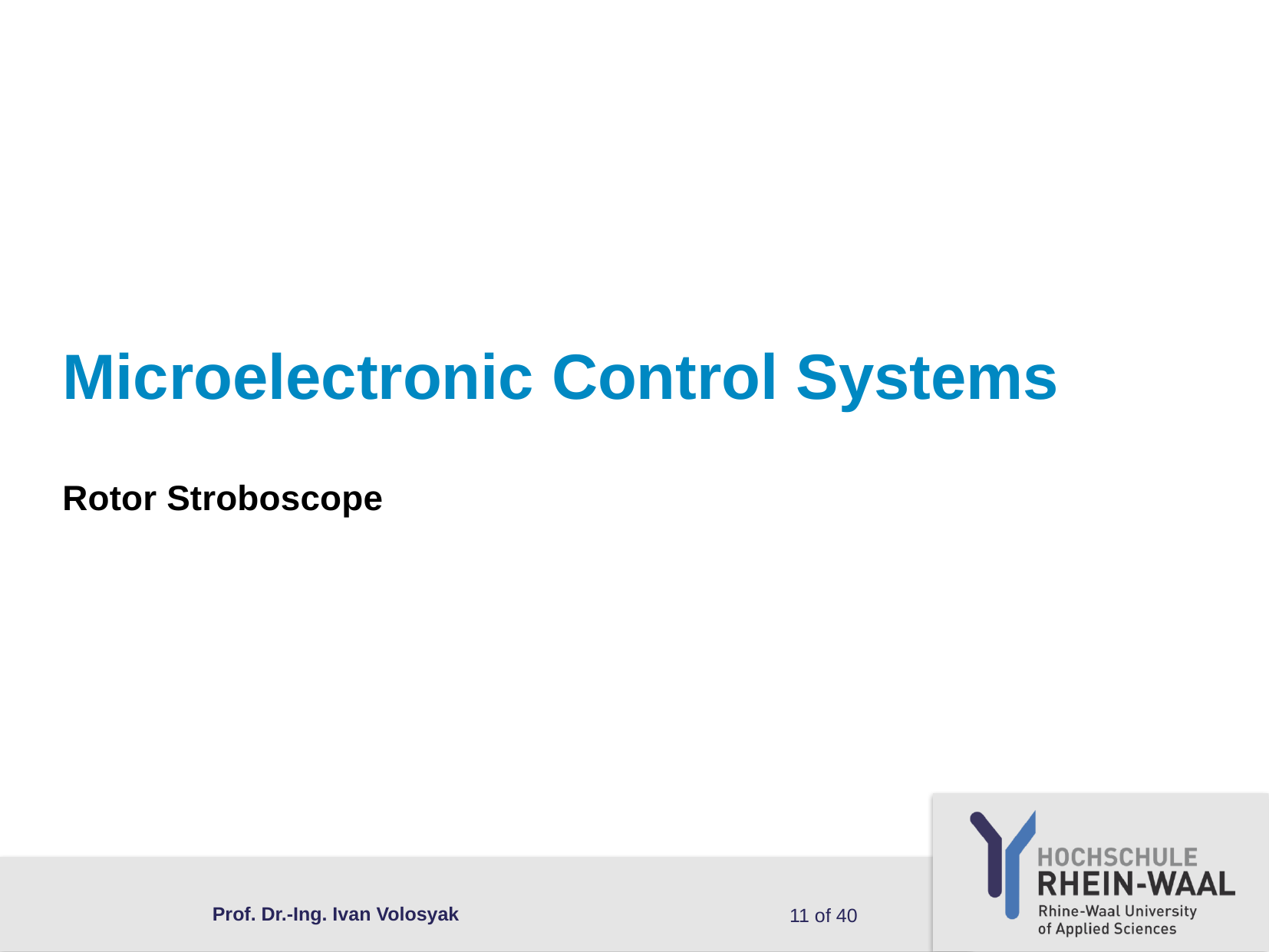

# Microelectronic Control Systems
Rotor Stroboscope

Prof. Dr.-Ing. Ivan Volosyak